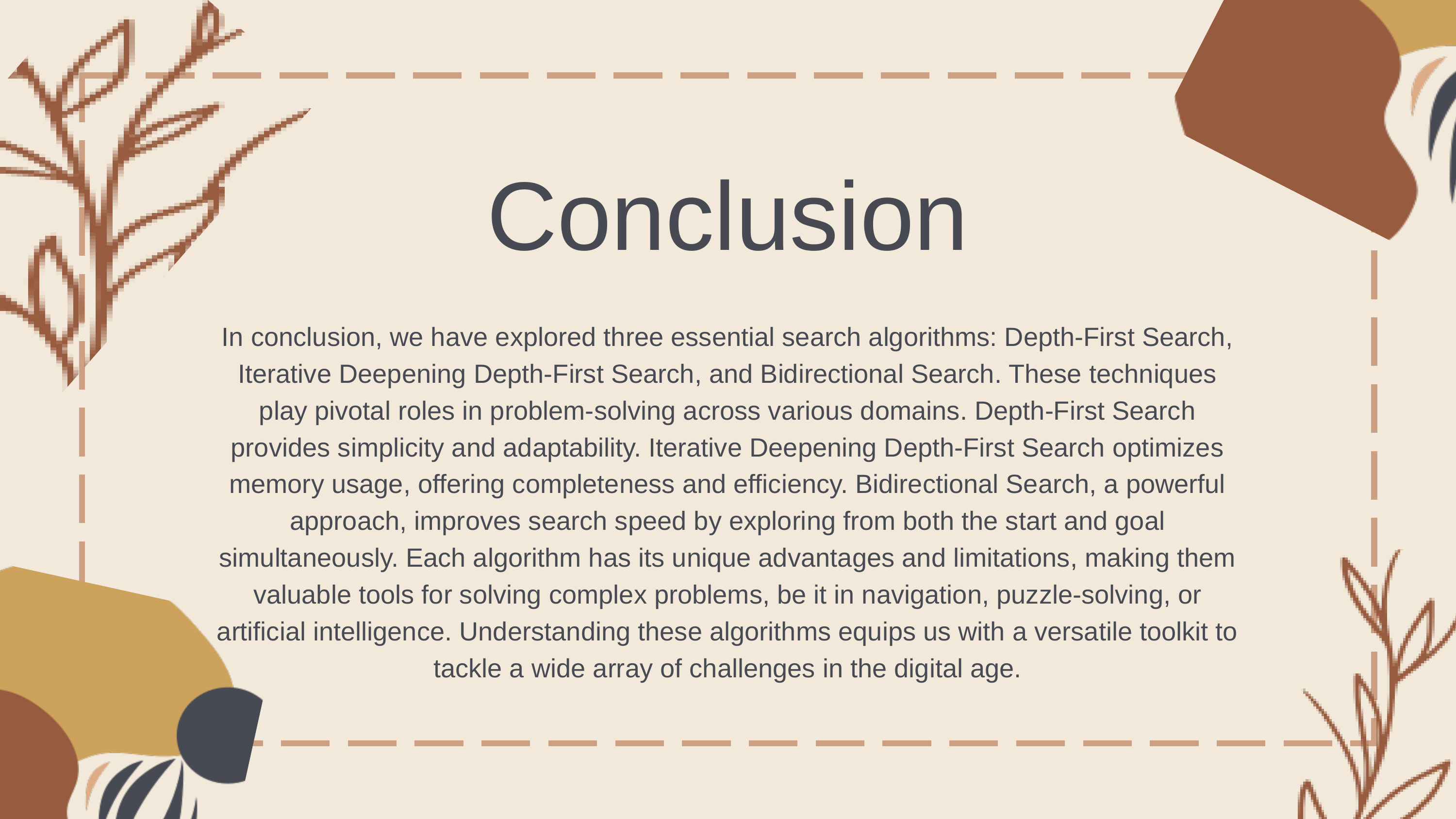

Conclusion
In conclusion, we have explored three essential search algorithms: Depth-First Search, Iterative Deepening Depth-First Search, and Bidirectional Search. These techniques play pivotal roles in problem-solving across various domains. Depth-First Search provides simplicity and adaptability. Iterative Deepening Depth-First Search optimizes memory usage, offering completeness and efficiency. Bidirectional Search, a powerful approach, improves search speed by exploring from both the start and goal simultaneously. Each algorithm has its unique advantages and limitations, making them valuable tools for solving complex problems, be it in navigation, puzzle-solving, or artificial intelligence. Understanding these algorithms equips us with a versatile toolkit to tackle a wide array of challenges in the digital age.